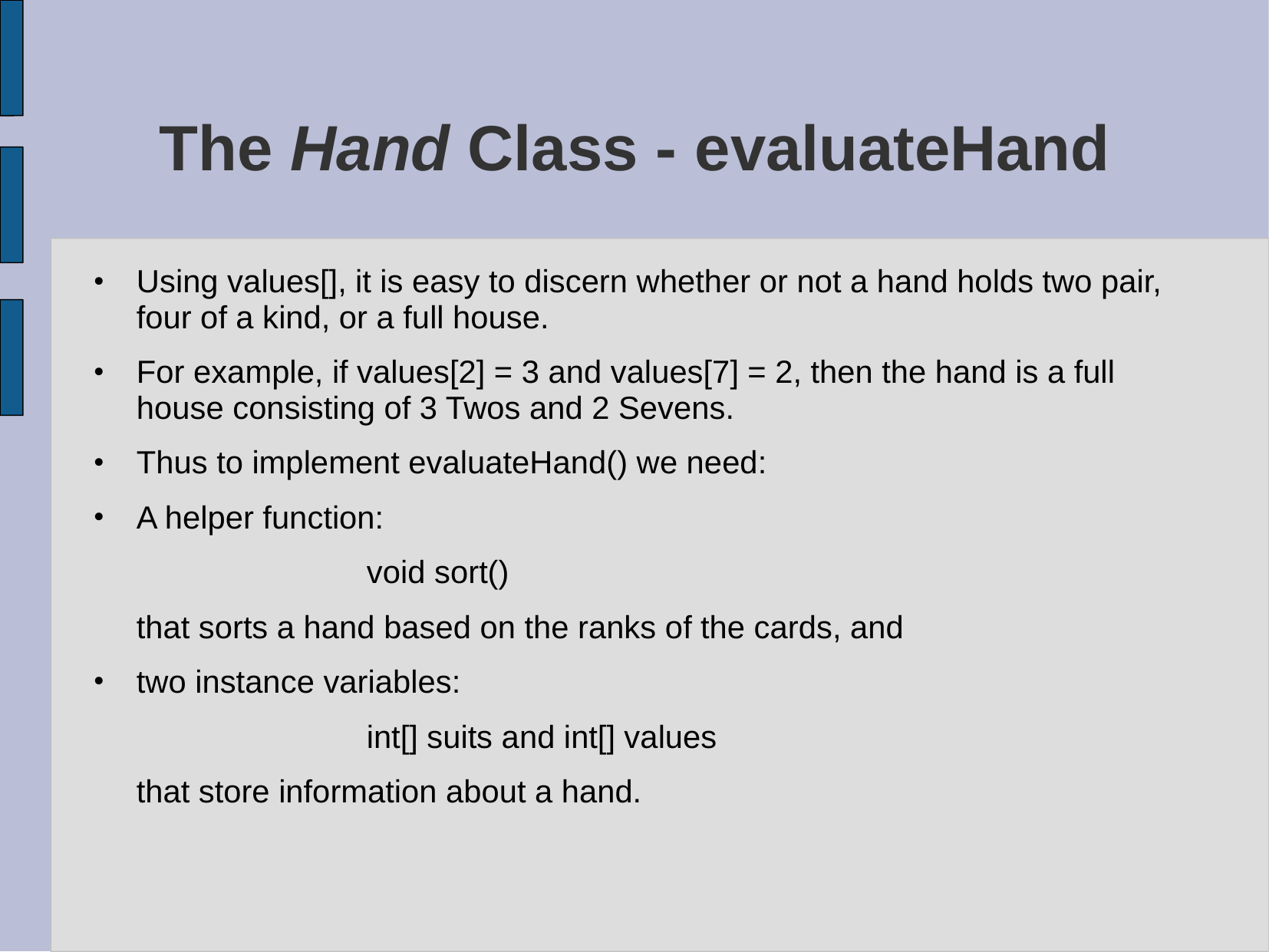

# The Hand Class - evaluateHand
Using values[], it is easy to discern whether or not a hand holds two pair, four of a kind, or a full house.
For example, if values[2] = 3 and values[7] = 2, then the hand is a full house consisting of 3 Twos and 2 Sevens.
Thus to implement evaluateHand() we need:
A helper function:
			void sort()
	that sorts a hand based on the ranks of the cards, and
two instance variables:
			int[] suits and int[] values
	that store information about a hand.